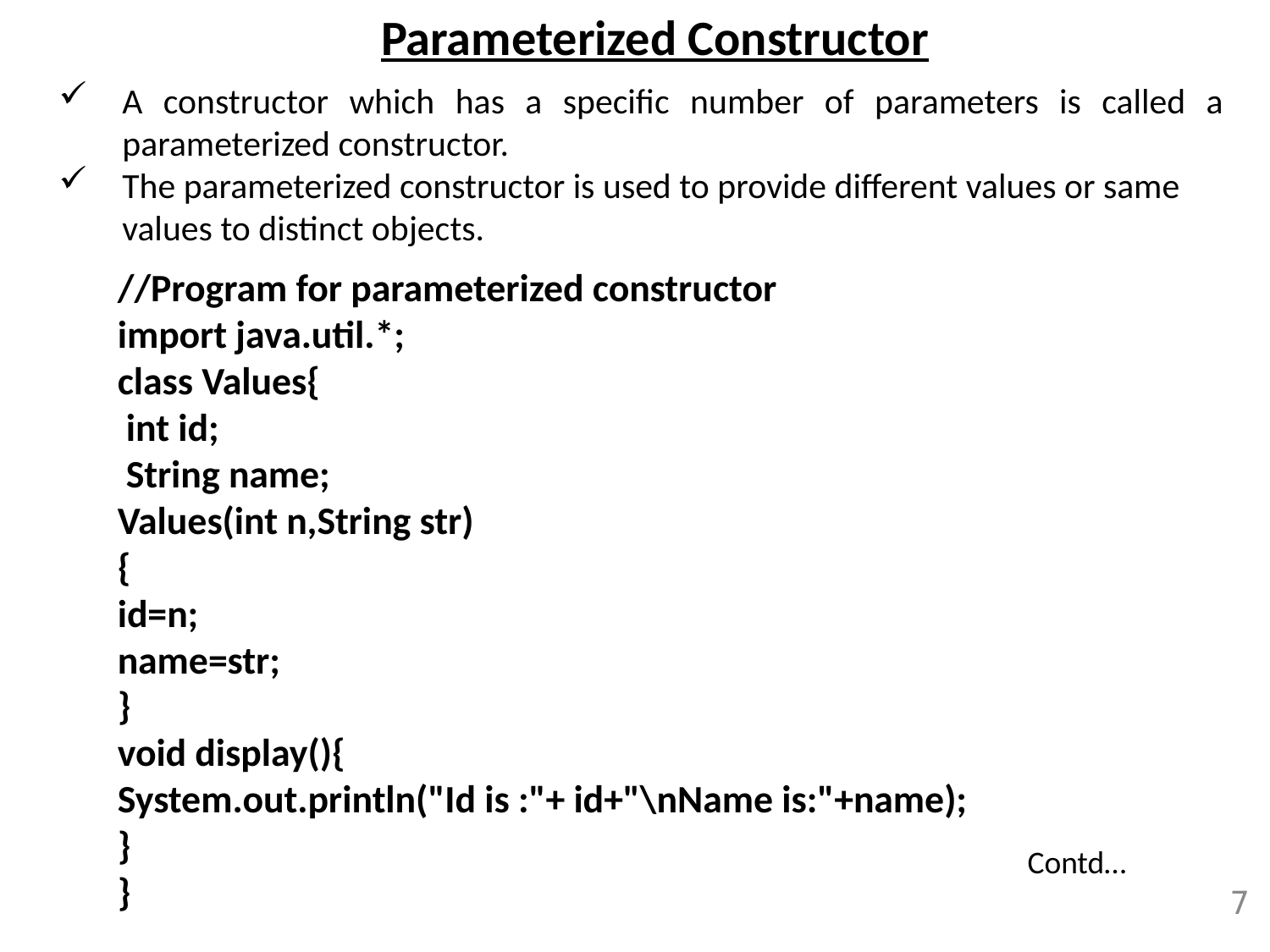

Parameterized Constructor
A constructor which has a specific number of parameters is called a parameterized constructor.
The parameterized constructor is used to provide different values or same values to distinct objects.
//Program for parameterized constructor
import java.util.*;
class Values{
 int id;
 String name;
Values(int n,String str)
{
id=n;
name=str;
}
void display(){
System.out.println("Id is :"+ id+"\nName is:"+name);
}
}
Contd…
7